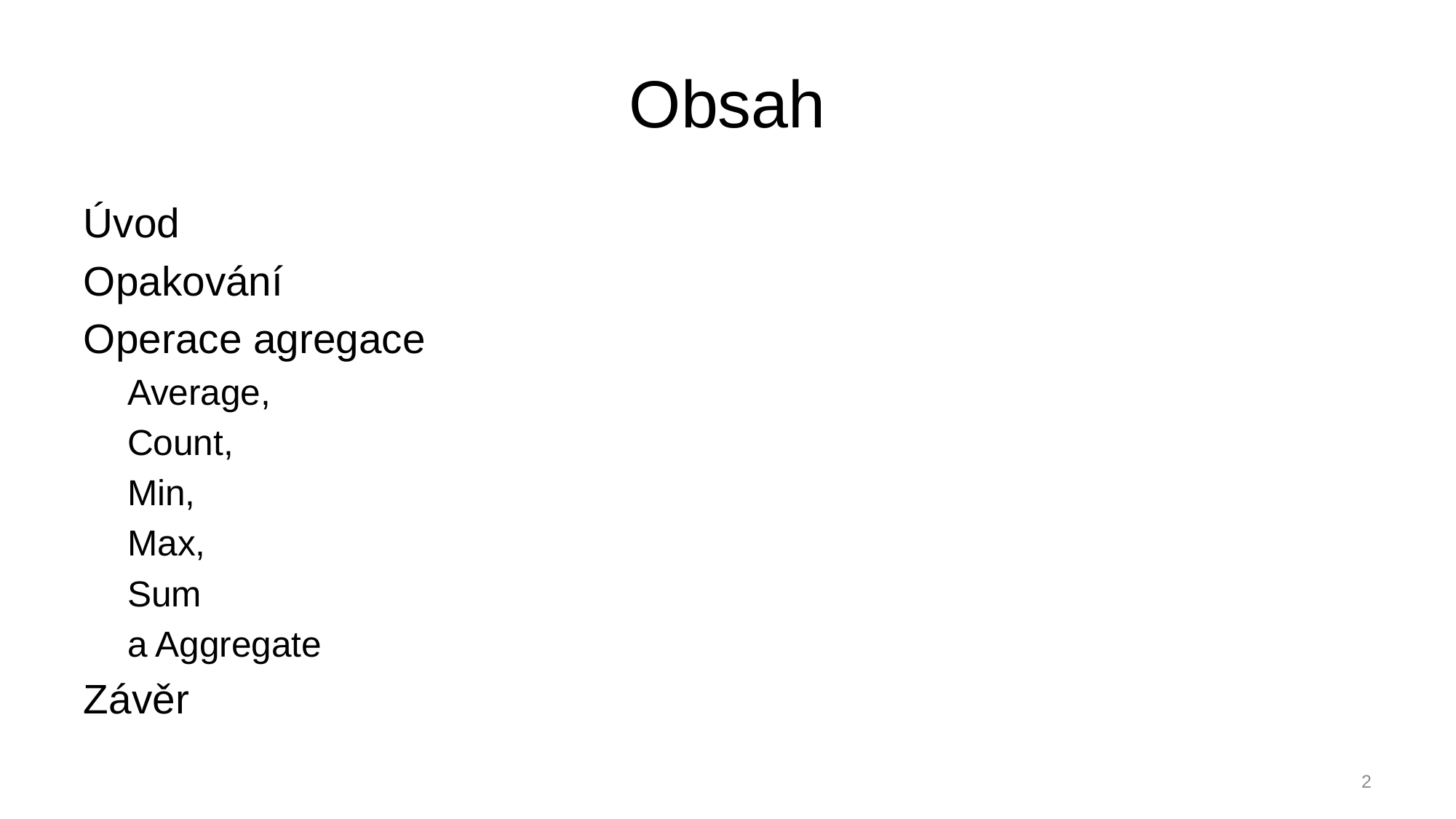

# Obsah
Úvod
Opakování
Operace agregace
Average,
Count,
Min,
Max,
Sum
a Aggregate
Závěr

2